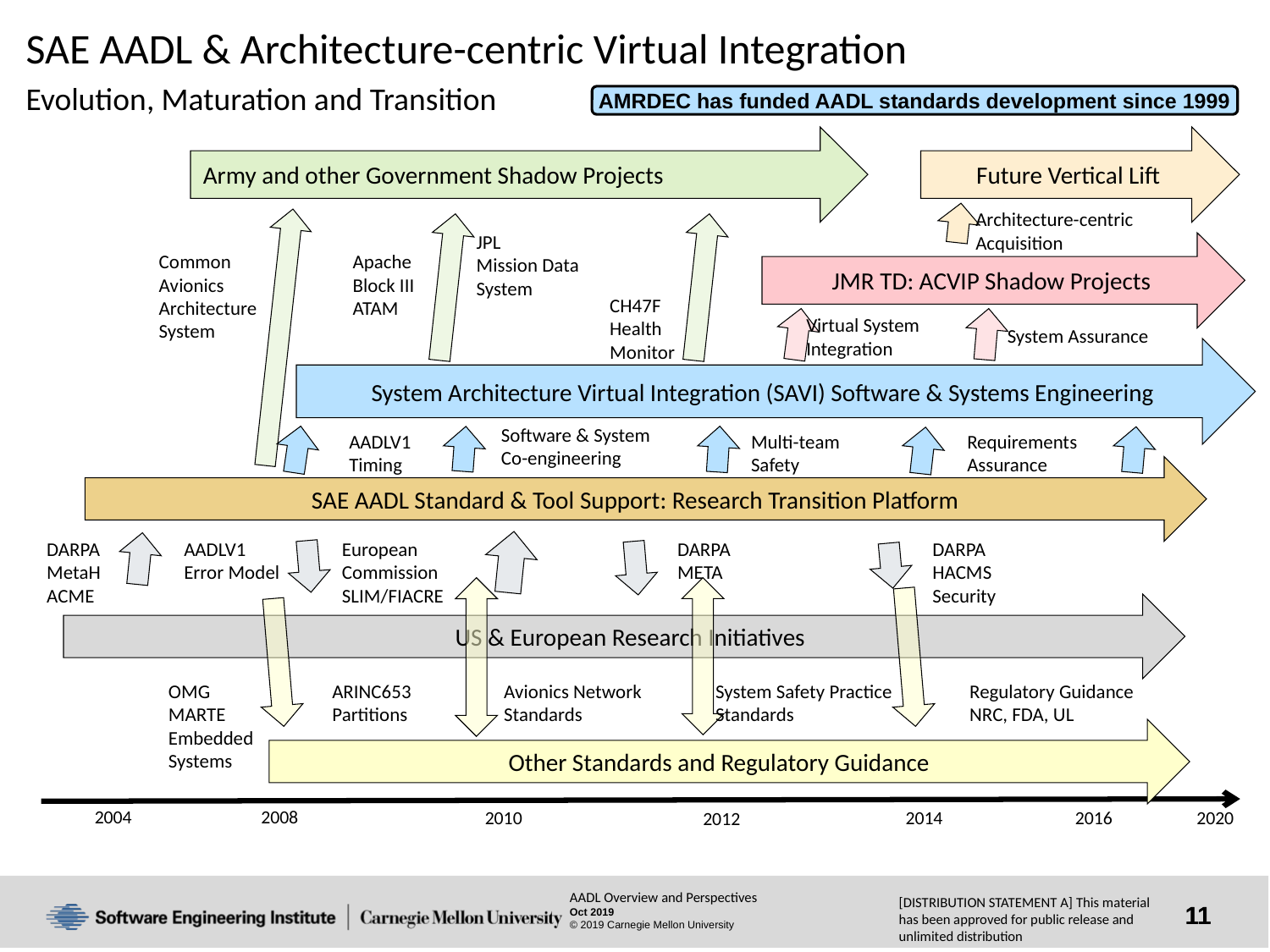

SAE AADL & Architecture-centric Virtual Integration
Evolution, Maturation and Transition

AMRDEC has funded AADL standards development since 1999
Army and other Government Shadow Projects
JPL
Mission Data System
Common
Avionics
Architecture
System
Apache
Block III
ATAM

CH47F
Health
Monitor

Future Vertical Lift
Architecture-centric Acquisition

JMR TD: ACVIP Shadow Projects
Virtual System Integration

System Assurance
System Architecture Virtual Integration (SAVI) Software & Systems Engineering
Software & System
Co-engineering
AADLV1
Timing
Multi-team
Safety
Requirements
Assurance

SAE AADL Standard & Tool Support: Research Transition Platform
DARPA
MetaH
ACME
AADLV1
Error Model
European
Commission
SLIM/FIACRE
DARPA
META
DARPA
HACMS
Security

      US & European Research Initiatives

OMG
MARTE
Embedded
Systems
ARINC653
Partitions
Avionics Network
Standards
System Safety Practice Standards
Regulatory Guidance
NRC, FDA, UL
Other Standards and Regulatory Guidance
2008
2004
2016
2010
2014
2020
2012